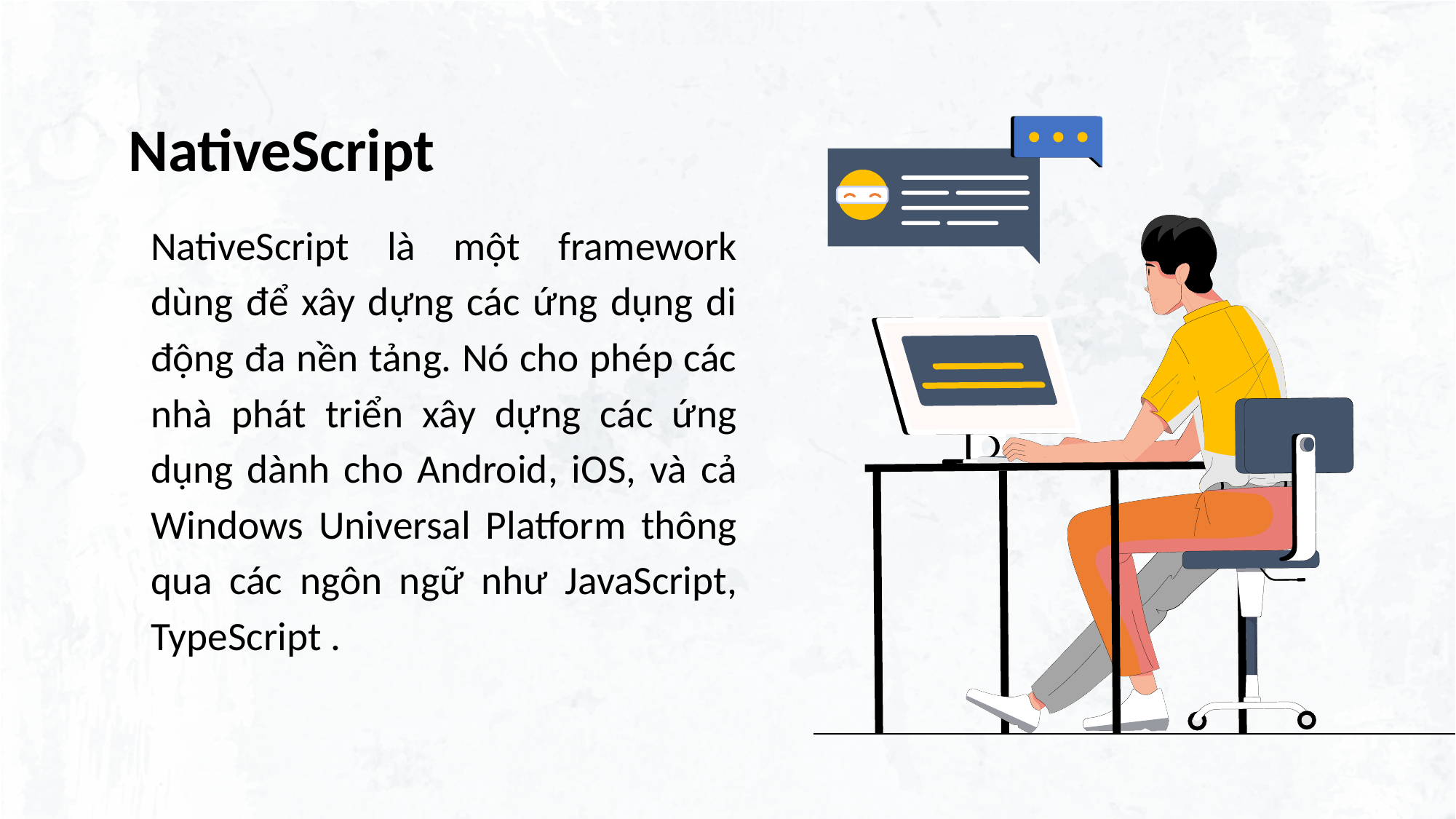

# NativeScript

NativeScript là một framework dùng để xây dựng các ứng dụng di động đa nền tảng. Nó cho phép các nhà phát triển xây dựng các ứng dụng dành cho Android, iOS, và cả Windows Universal Platform thông qua các ngôn ngữ như JavaScript, TypeScript .